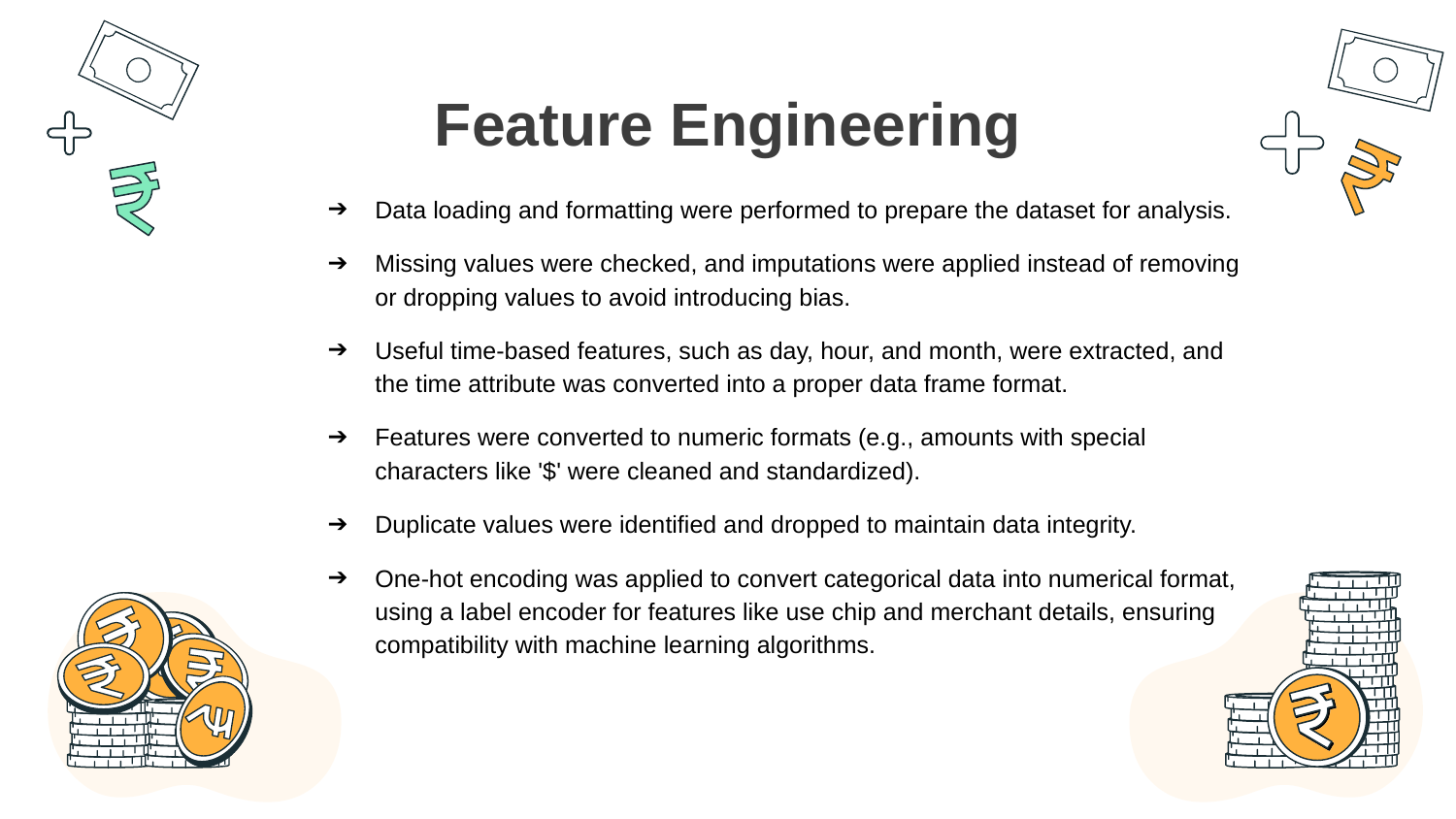

# Feature Engineering

Data loading and formatting were performed to prepare the dataset for analysis.
Missing values were checked, and imputations were applied instead of removing or dropping values to avoid introducing bias.
Useful time-based features, such as day, hour, and month, were extracted, and the time attribute was converted into a proper data frame format.
Features were converted to numeric formats (e.g., amounts with special characters like '$' were cleaned and standardized).
Duplicate values were identified and dropped to maintain data integrity.
One-hot encoding was applied to convert categorical data into numerical format, using a label encoder for features like use chip and merchant details, ensuring compatibility with machine learning algorithms.